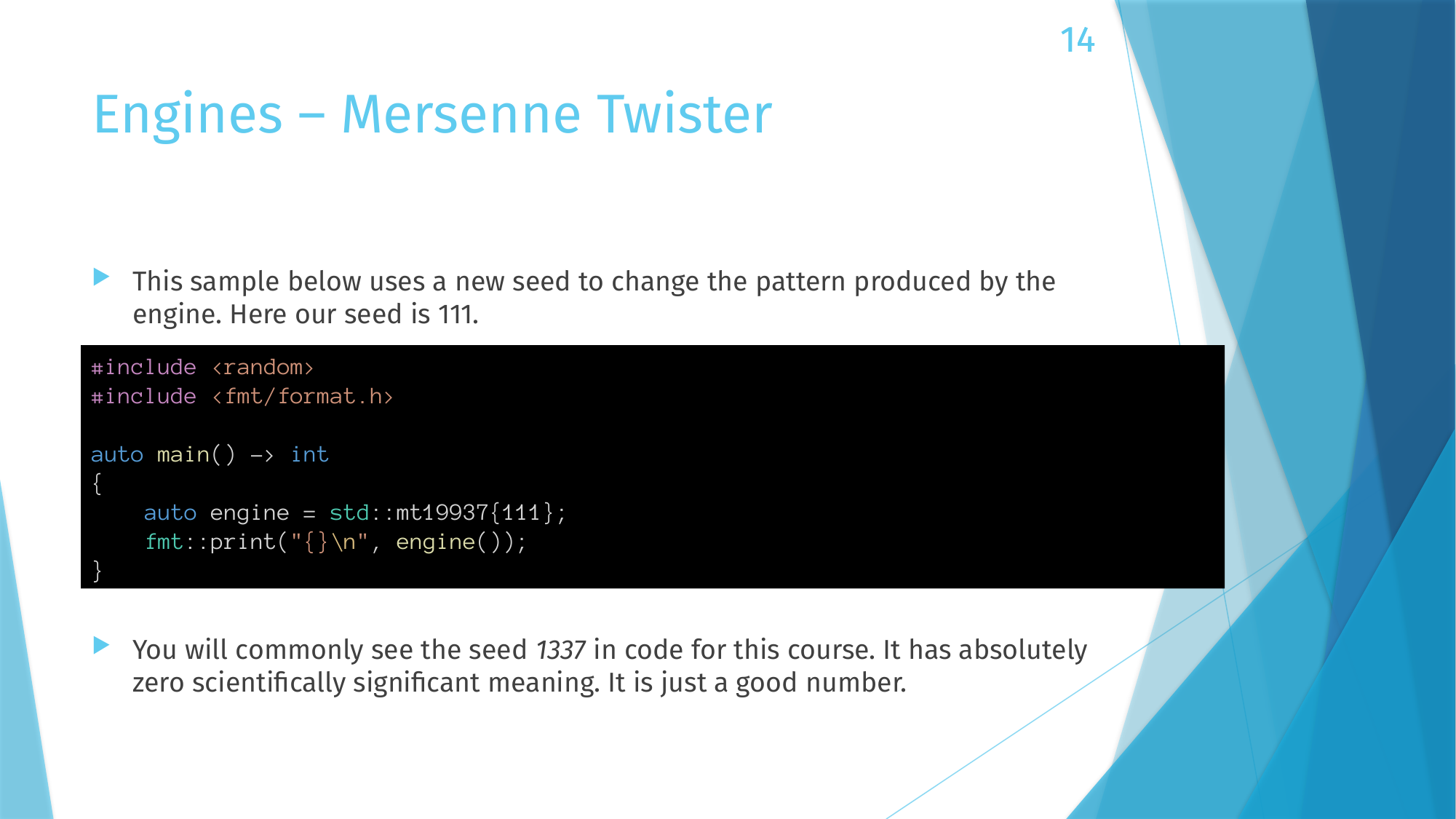

# Engines – Mersenne Twister
This sample below uses a new seed to change the pattern produced by the engine. Here our seed is 111.

You will commonly see the seed 1337 in code for this course. It has absolutely zero scientifically significant meaning. It is just a good number.

#include <random>
#include <fmt/format.h>
auto main() -> int
{
    auto engine = std::mt19937{111};
    fmt::print("{}\n", engine());
}